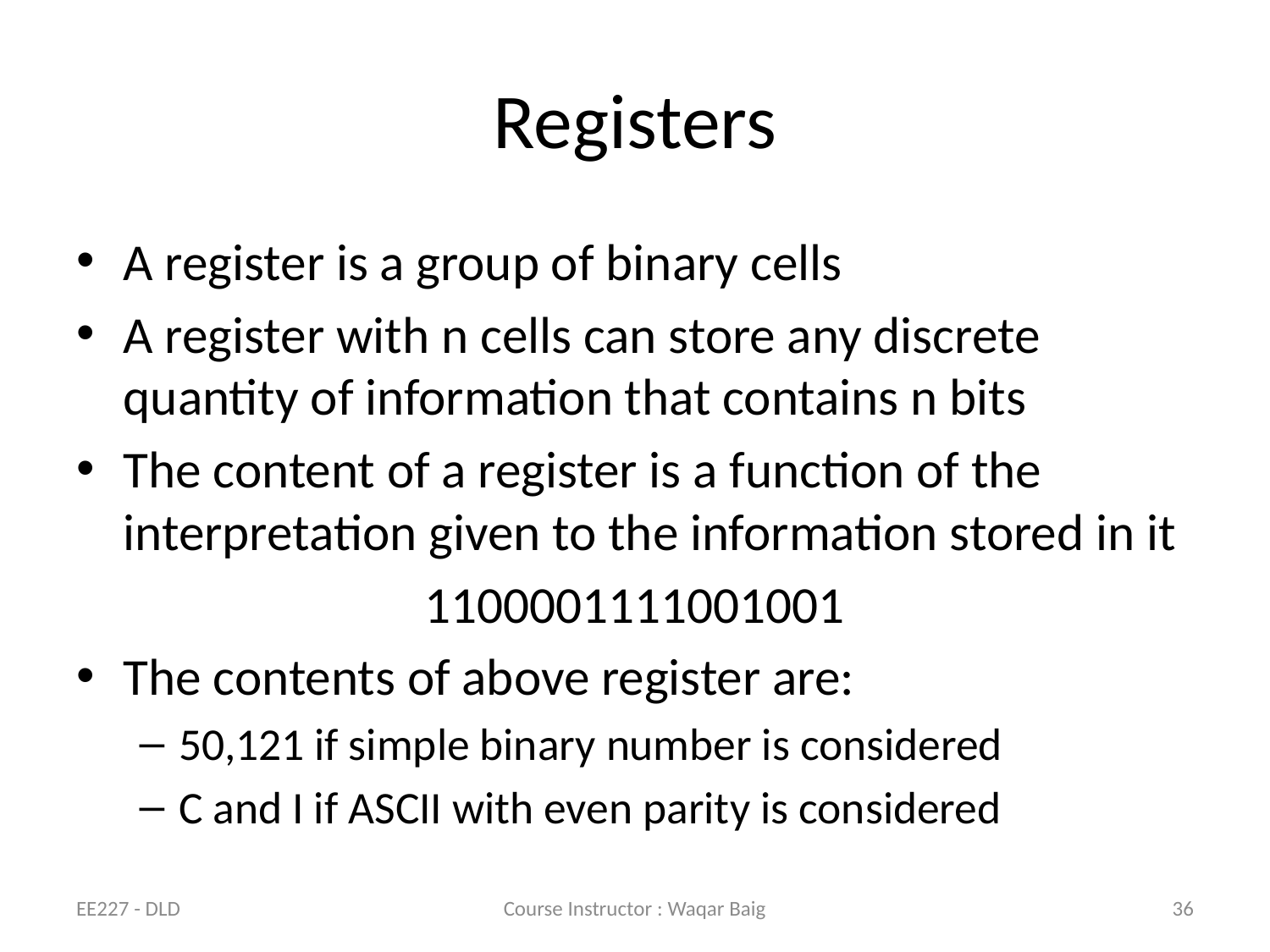

# Registers
A register is a group of binary cells
A register with n cells can store any discrete quantity of information that contains n bits
The content of a register is a function of the interpretation given to the information stored in it
1100001111001001
The contents of above register are:
50,121 if simple binary number is considered
C and I if ASCII with even parity is considered

EE227 - DLD
Course Instructor : Waqar Baig
36